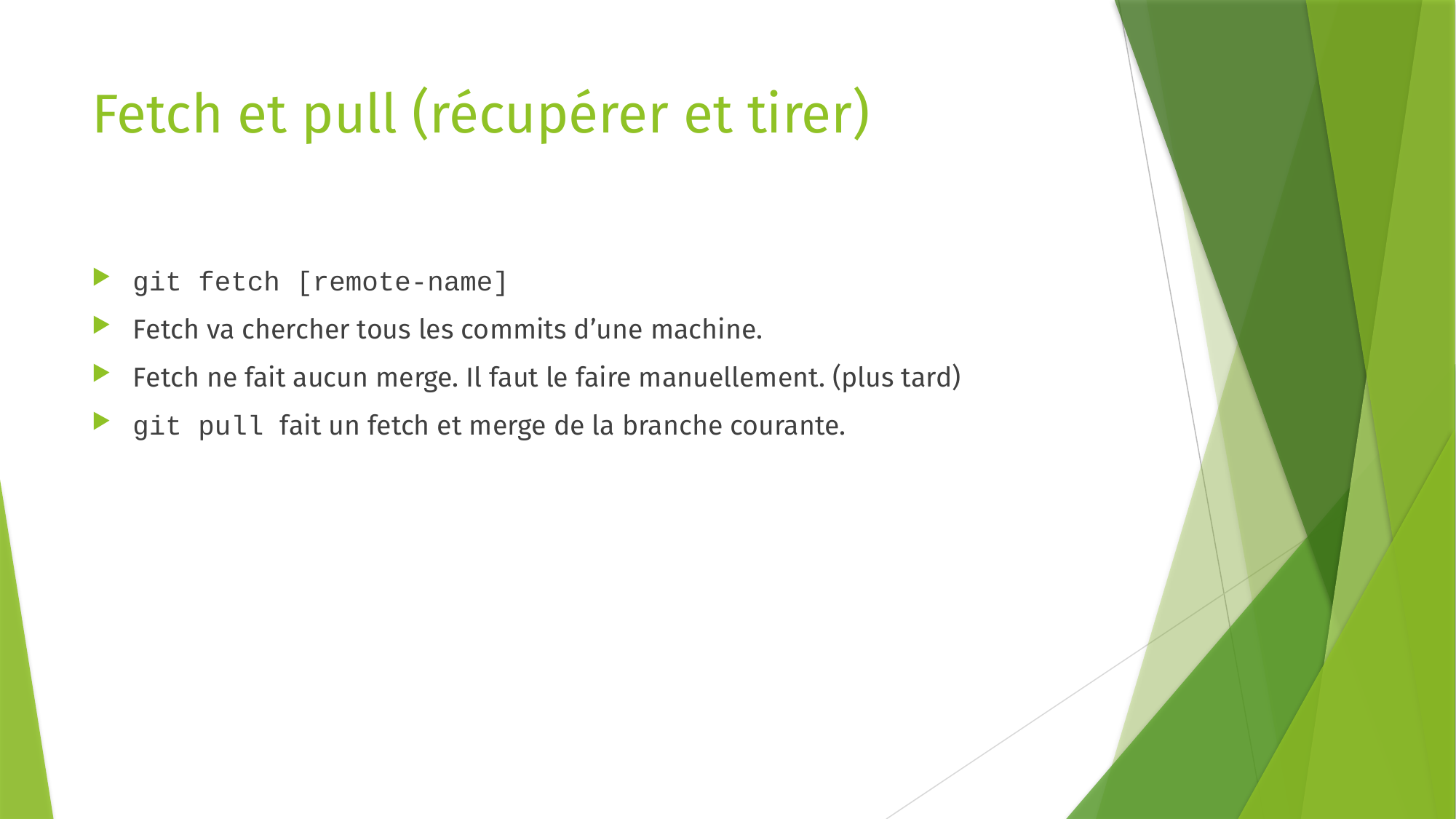

# Fetch et pull (récupérer et tirer)
git fetch [remote-name]
Fetch va chercher tous les commits d’une machine.
Fetch ne fait aucun merge. Il faut le faire manuellement. (plus tard)
git pull fait un fetch et merge de la branche courante.